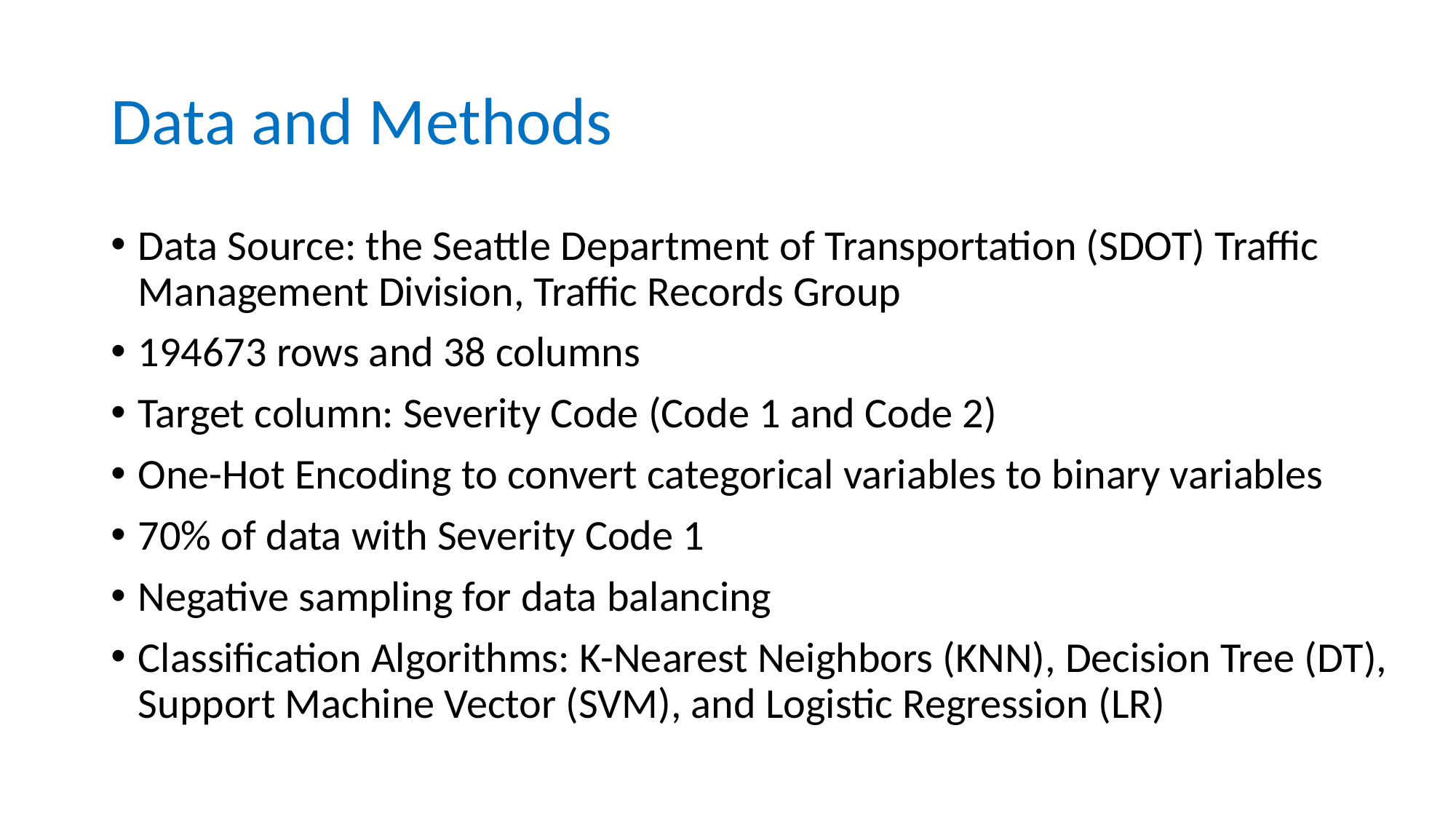

# Data and Methods
Data Source: the Seattle Department of Transportation (SDOT) Traffic Management Division, Traffic Records Group
194673 rows and 38 columns
Target column: Severity Code (Code 1 and Code 2)
One-Hot Encoding to convert categorical variables to binary variables
70% of data with Severity Code 1
Negative sampling for data balancing
Classification Algorithms: K-Nearest Neighbors (KNN), Decision Tree (DT), Support Machine Vector (SVM), and Logistic Regression (LR)